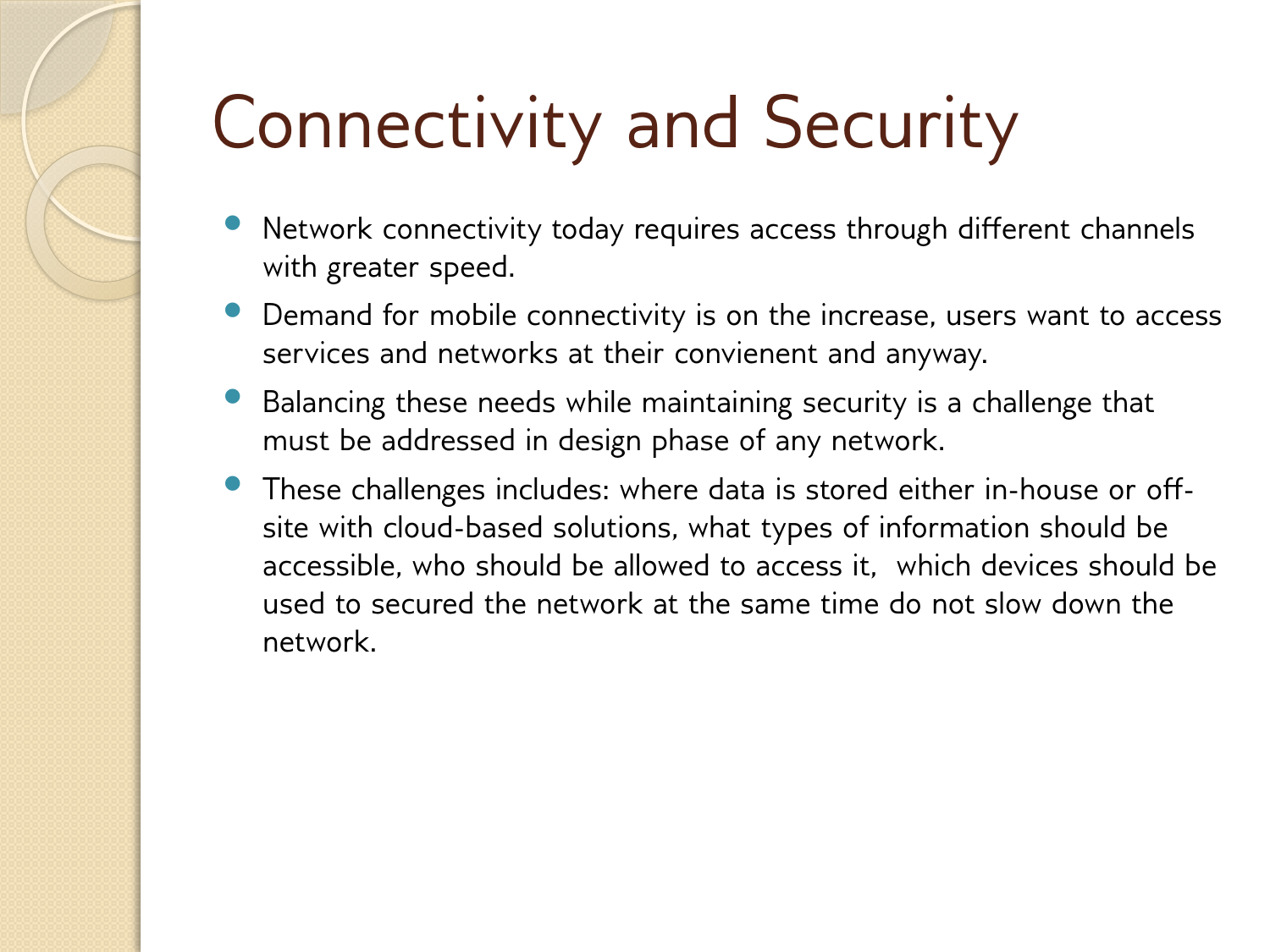

# Connectivity and Security
Network connectivity today requires access through different channels with greater speed.
Demand for mobile connectivity is on the increase, users want to access services and networks at their convienent and anyway.
Balancing these needs while maintaining security is a challenge that must be addressed in design phase of any network.
These challenges includes: where data is stored either in-house or off- site with cloud-based solutions, what types of information should be accessible, who should be allowed to access it,  which devices should be used to secured the network at the same time do not slow down the network.